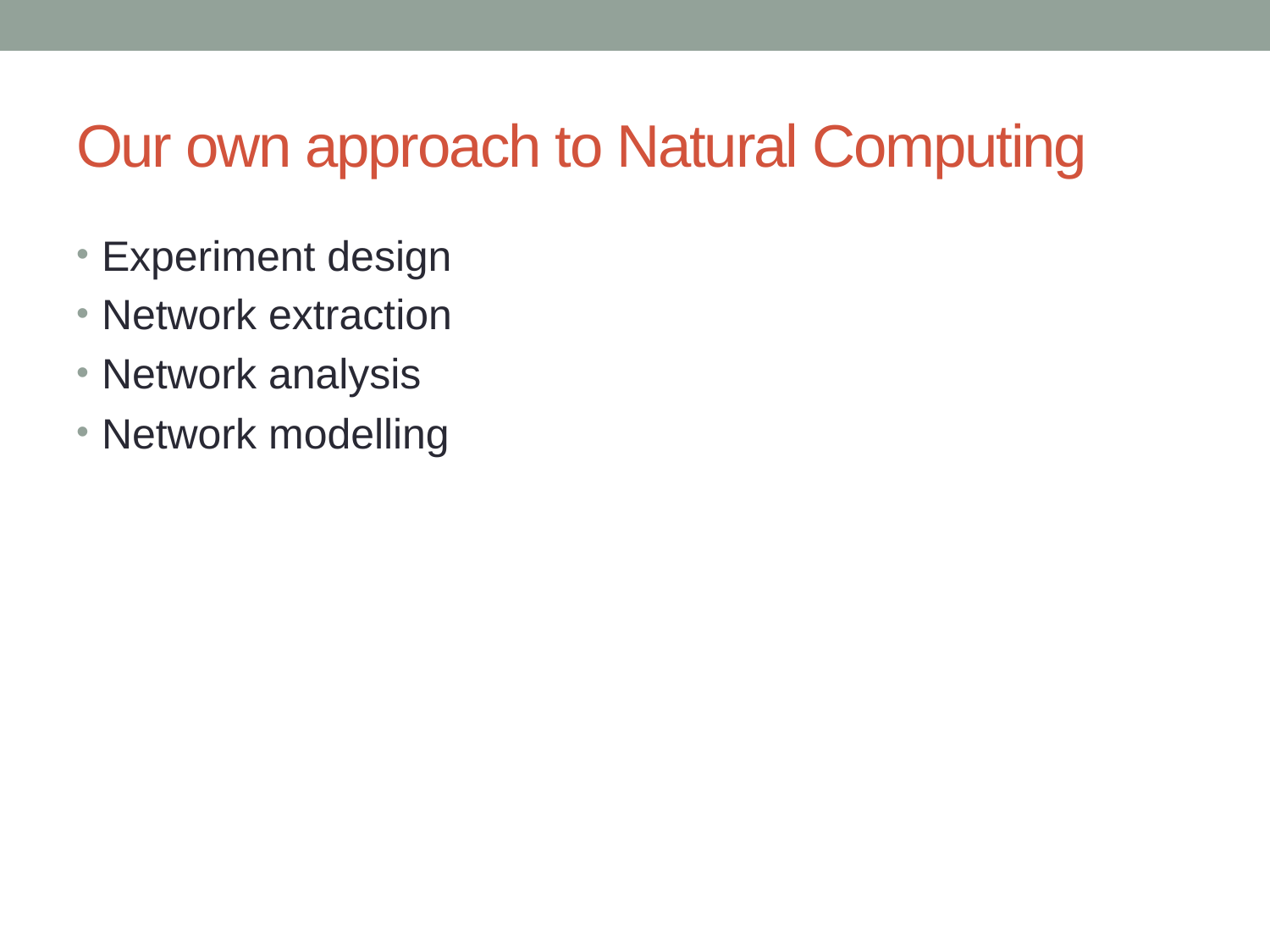

# Our own approach to Natural Computing
Experiment design
Network extraction
Network analysis
Network modelling